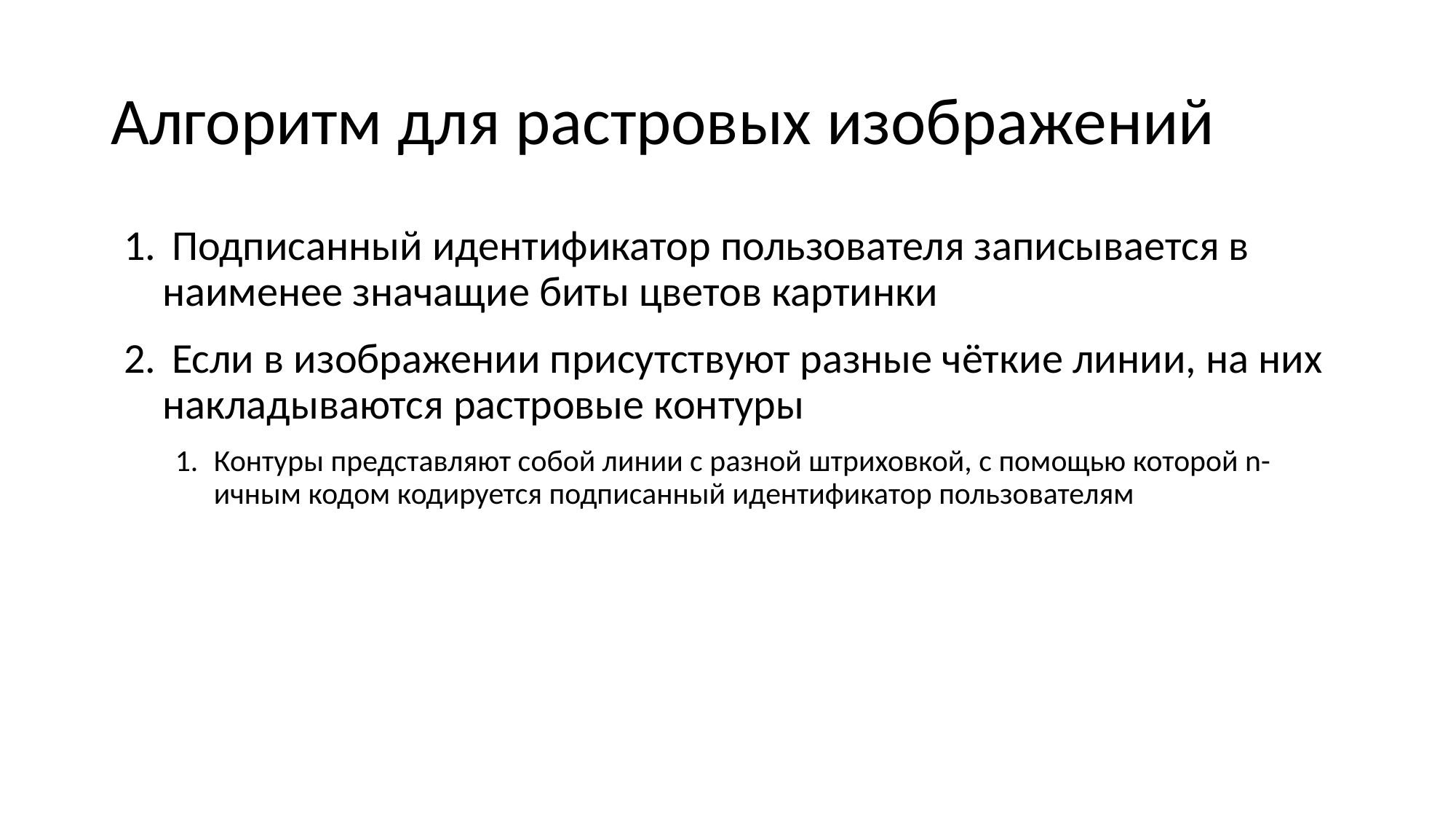

# Алгоритм для растровых изображений
 Подписанный идентификатор пользователя записывается в наименее значащие биты цветов картинки
 Если в изображении присутствуют разные чёткие линии, на них накладываются растровые контуры
Контуры представляют собой линии с разной штриховкой, с помощью которой n-ичным кодом кодируется подписанный идентификатор пользователям